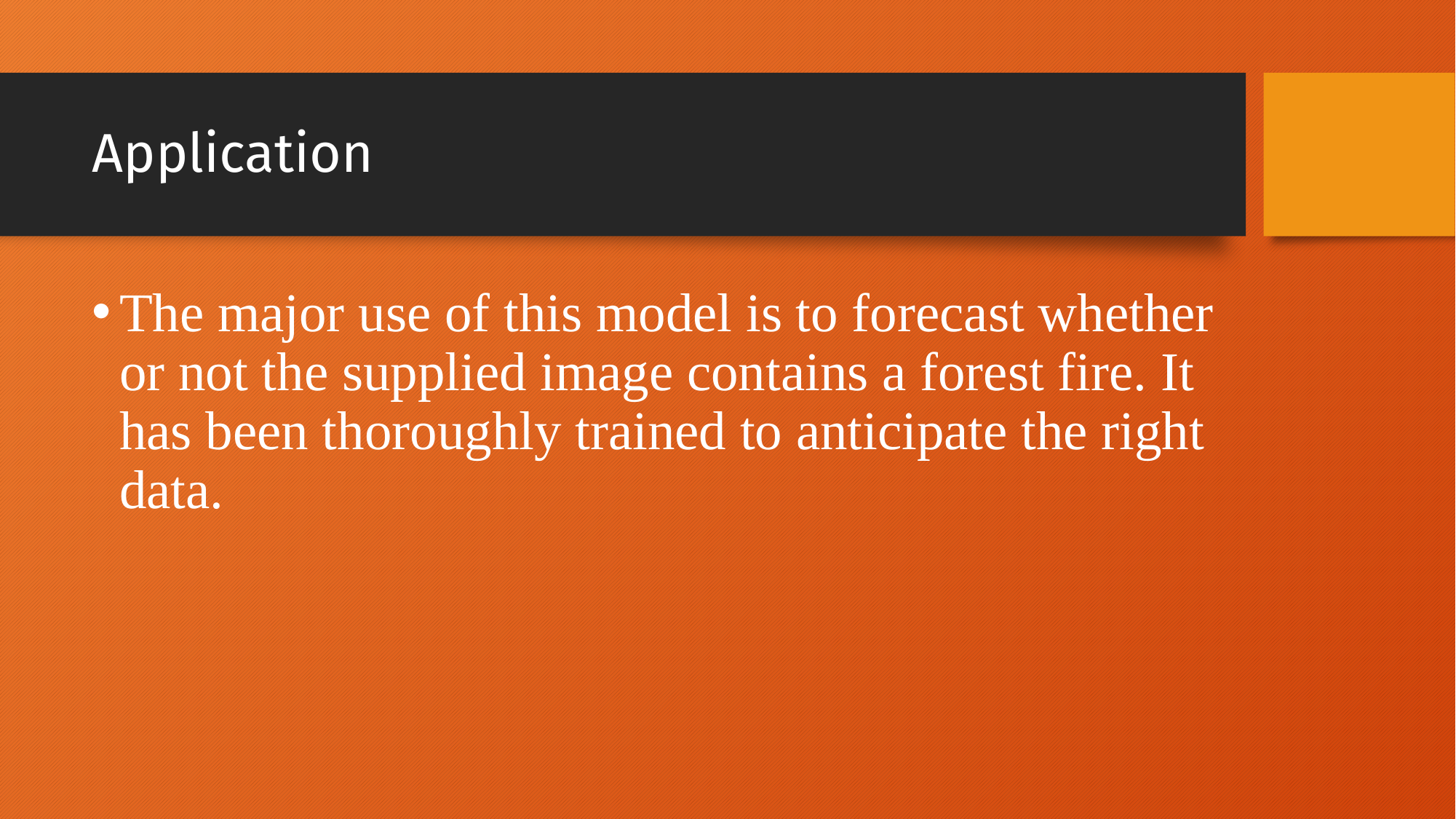

# Application
The major use of this model is to forecast whether or not the supplied image contains a forest fire. It has been thoroughly trained to anticipate the right data.